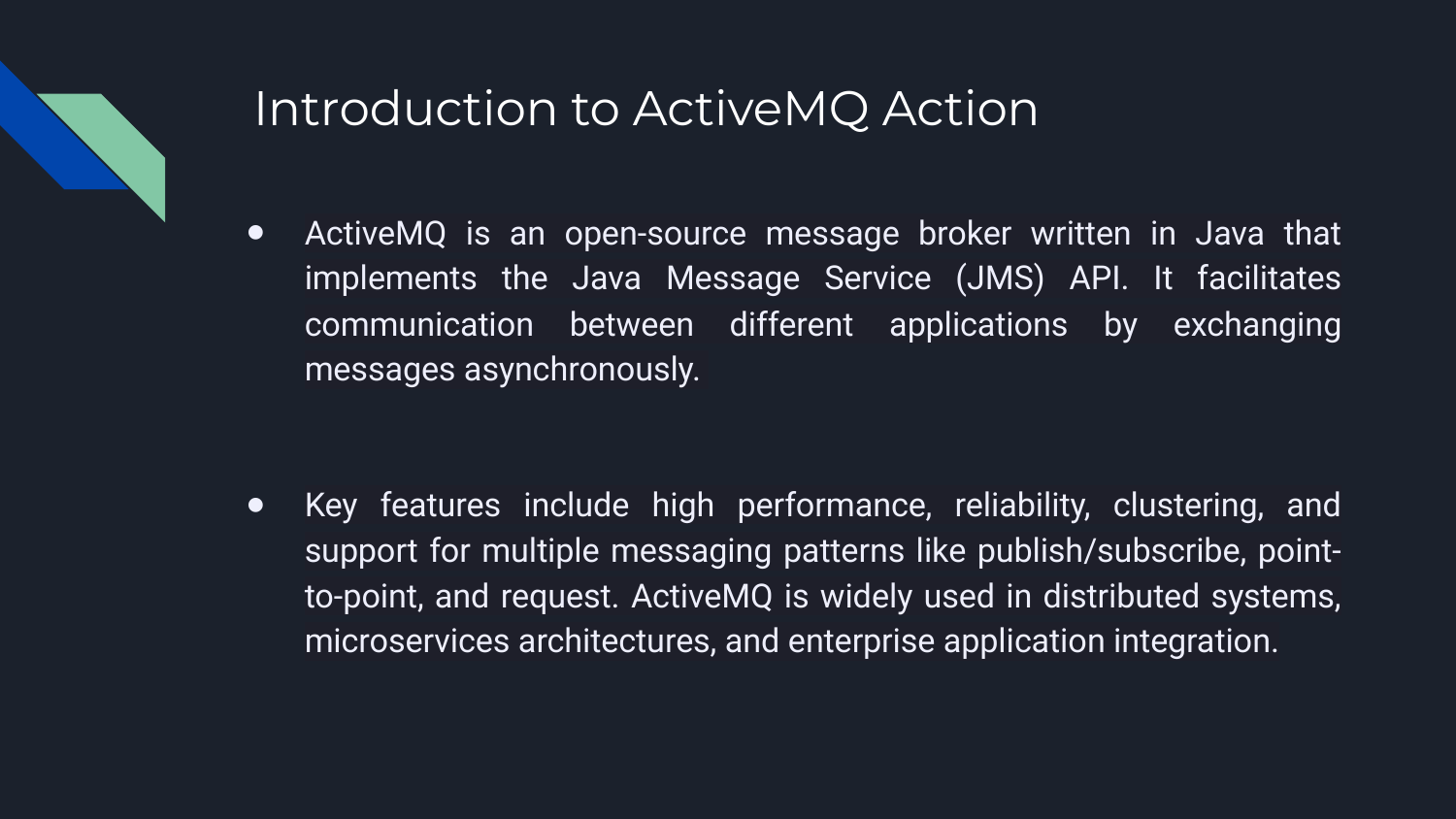

# Introduction to ActiveMQ Action
ActiveMQ is an open-source message broker written in Java that implements the Java Message Service (JMS) API. It facilitates communication between different applications by exchanging messages asynchronously.

Key features include high performance, reliability, clustering, and support for multiple messaging patterns like publish/subscribe, point-to-point, and request. ActiveMQ is widely used in distributed systems, microservices architectures, and enterprise application integration.